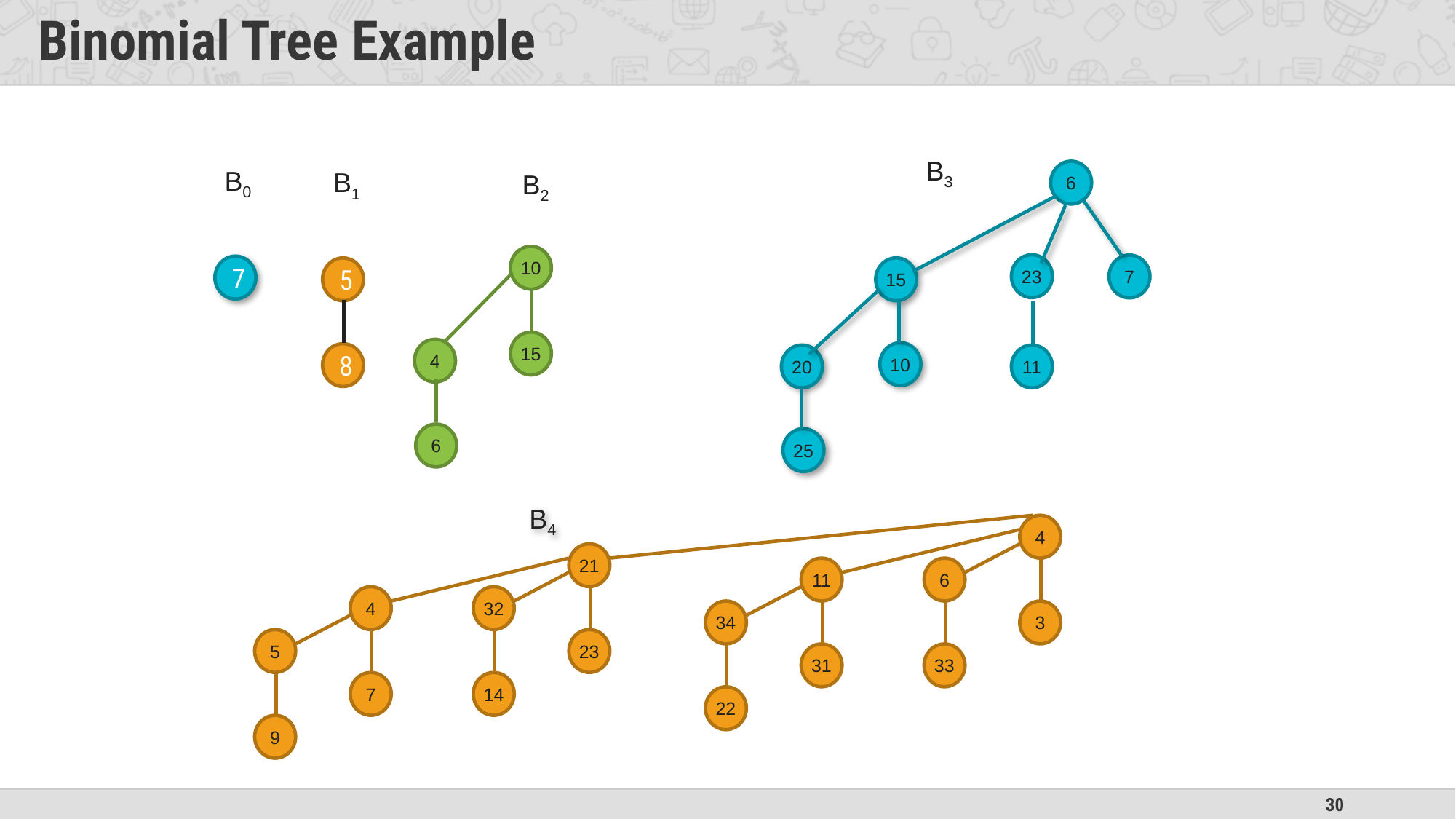

# Binomial Tree Example
B3
B0
B1
6
7
B2

10

15

4

6
23

11
7
5

8
15

10
20

25
B4

4

3

6

33

11

31

34

22
21

23

32

14

4

7

5

9